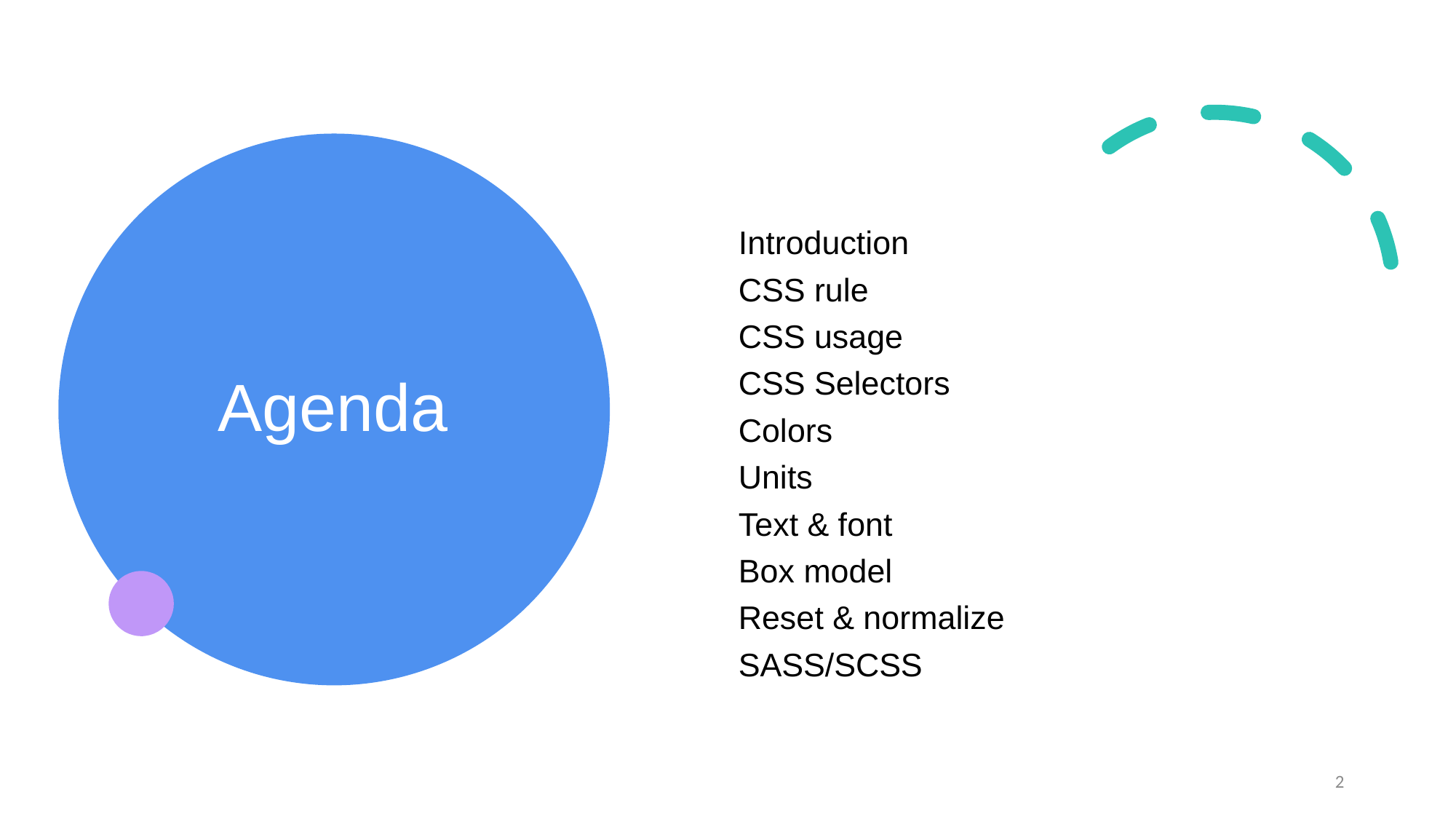

# Agenda
Introduction
CSS rule
CSS usage
CSS Selectors
Colors
Units
Text & font
Box model
Reset & normalize
SASS/SCSS

2